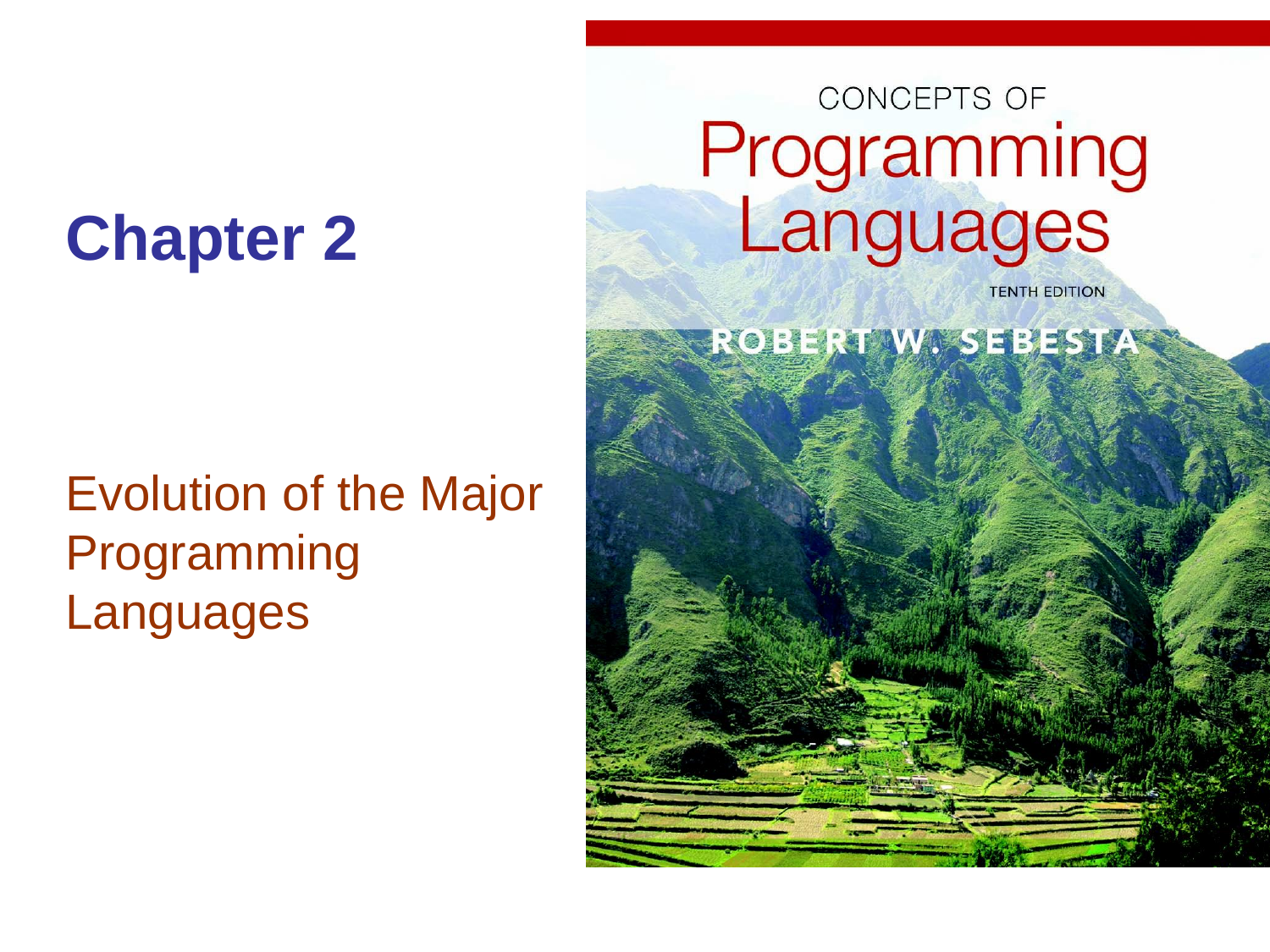

# Chapter 2
Evolution of the Major Programming Languages